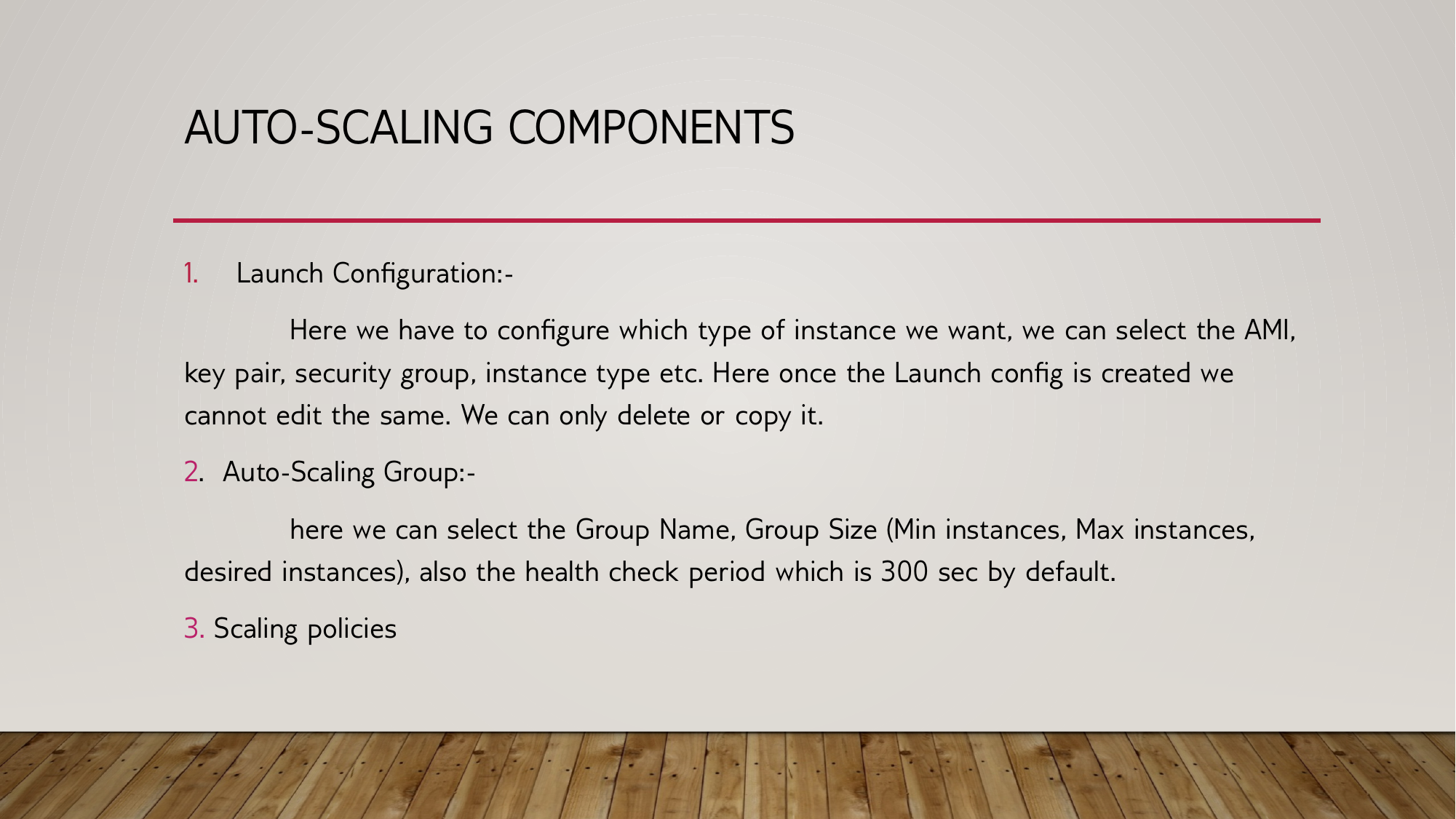

# Auto-scaling components
Launch Configuration:-
	Here we have to configure which type of instance we want, we can select the AMI, key pair, security group, instance type etc. Here once the Launch config is created we cannot edit the same. We can only delete or copy it.
2.  Auto-Scaling Group:-
	here we can select the Group Name, Group Size (Min instances, Max instances, desired instances), also the health check period which is 300 sec by default.
3. Scaling policies